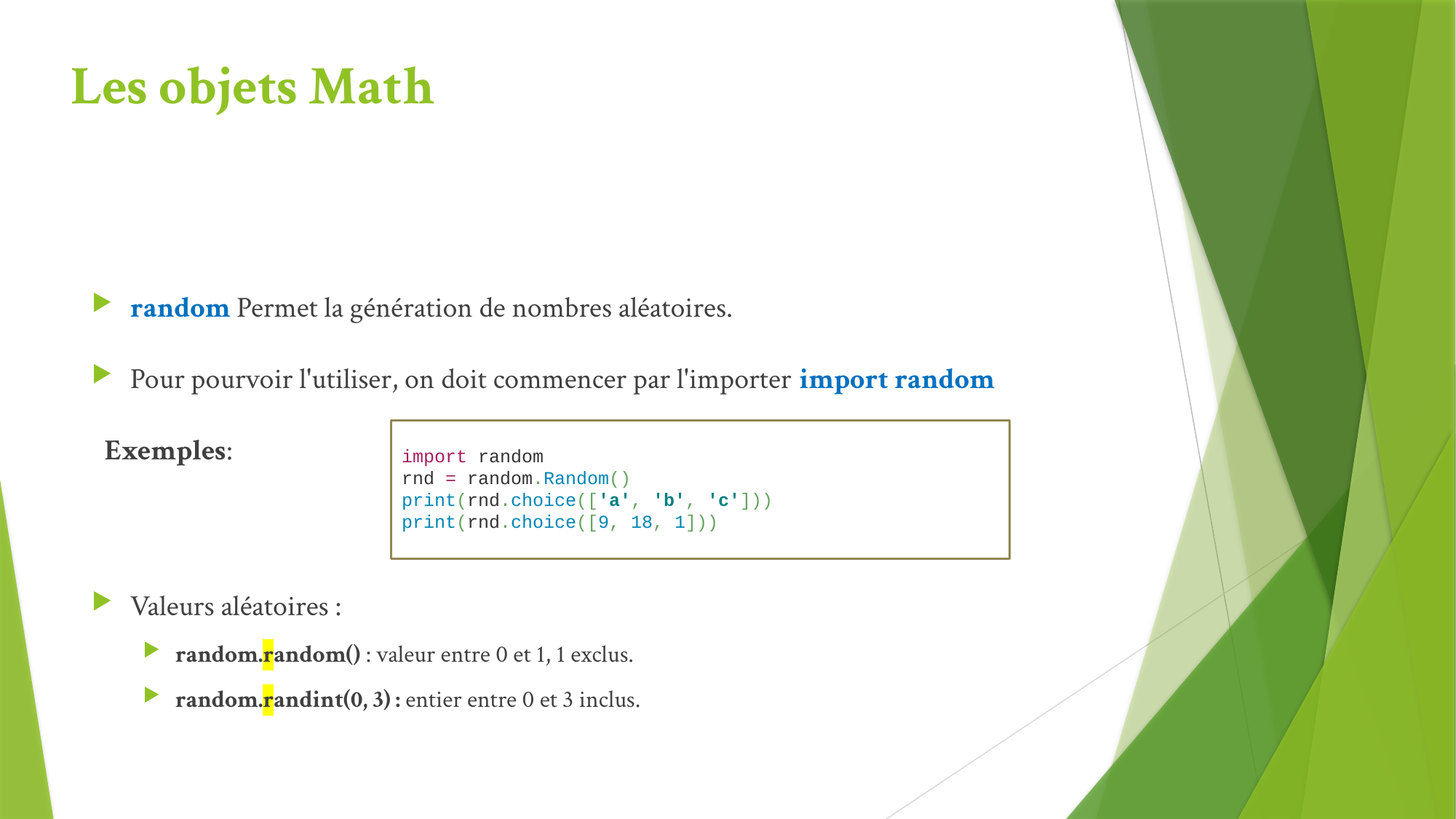

# Les objets Math
random Permet la génération de nombres aléatoires.
Pour pourvoir l'utiliser, on doit commencer par l'importer import random
Exemples:

Valeurs aléatoires :
random.random() : valeur entre 0 et 1, 1 exclus.
random.randint(0, 3) : entier entre 0 et 3 inclus.
import random
rnd = random.Random()
print(rnd.choice(['a', 'b', 'c']))
print(rnd.choice([9, 18, 1]))